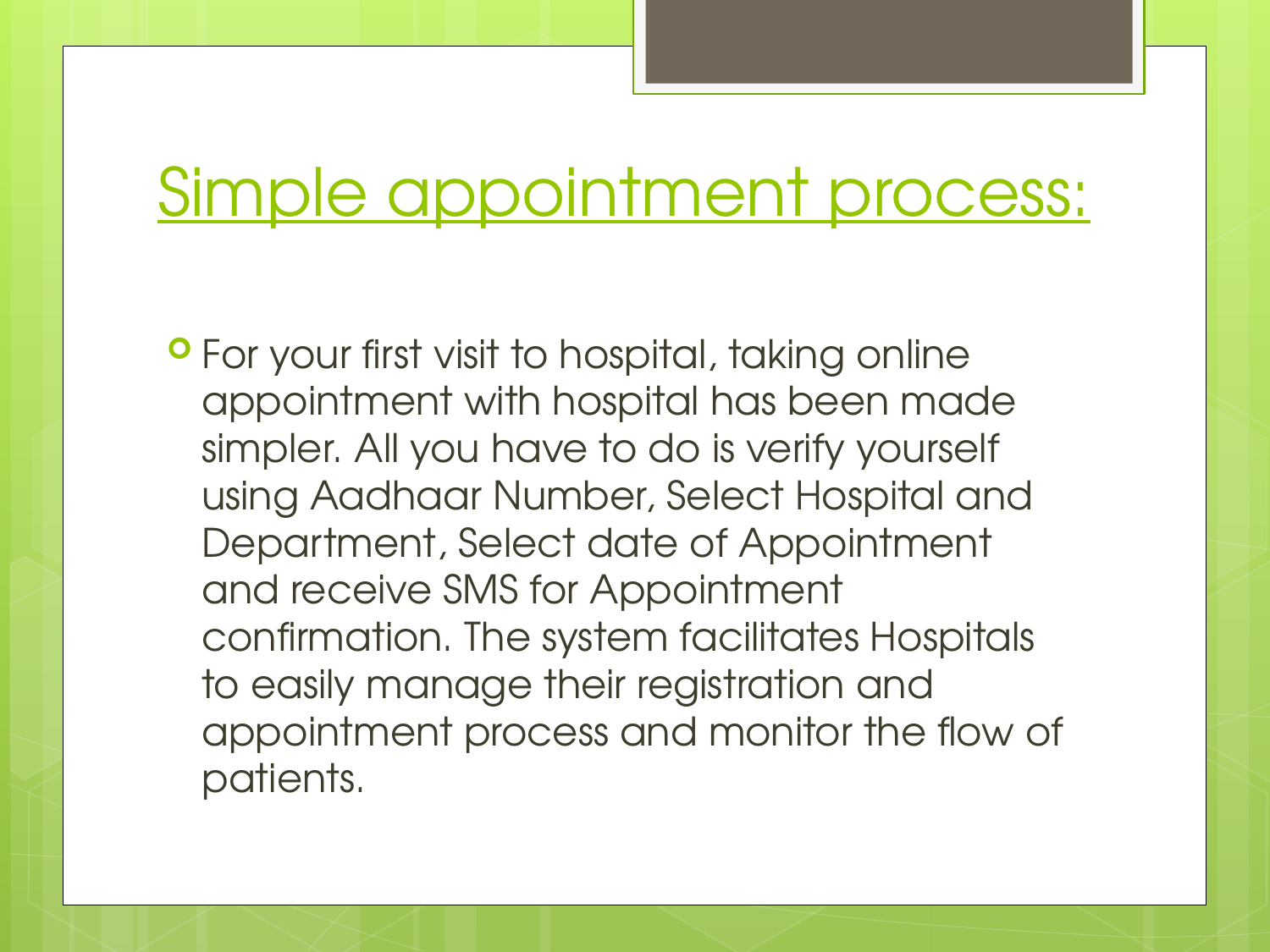

# Simple appointment process:
For your first visit to hospital, taking online appointment with hospital has been made simpler. All you have to do is verify yourself using Aadhaar Number, Select Hospital and Department, Select date of Appointment and receive SMS for Appointment confirmation. The system facilitates Hospitals to easily manage their registration and appointment process and monitor the flow of patients.